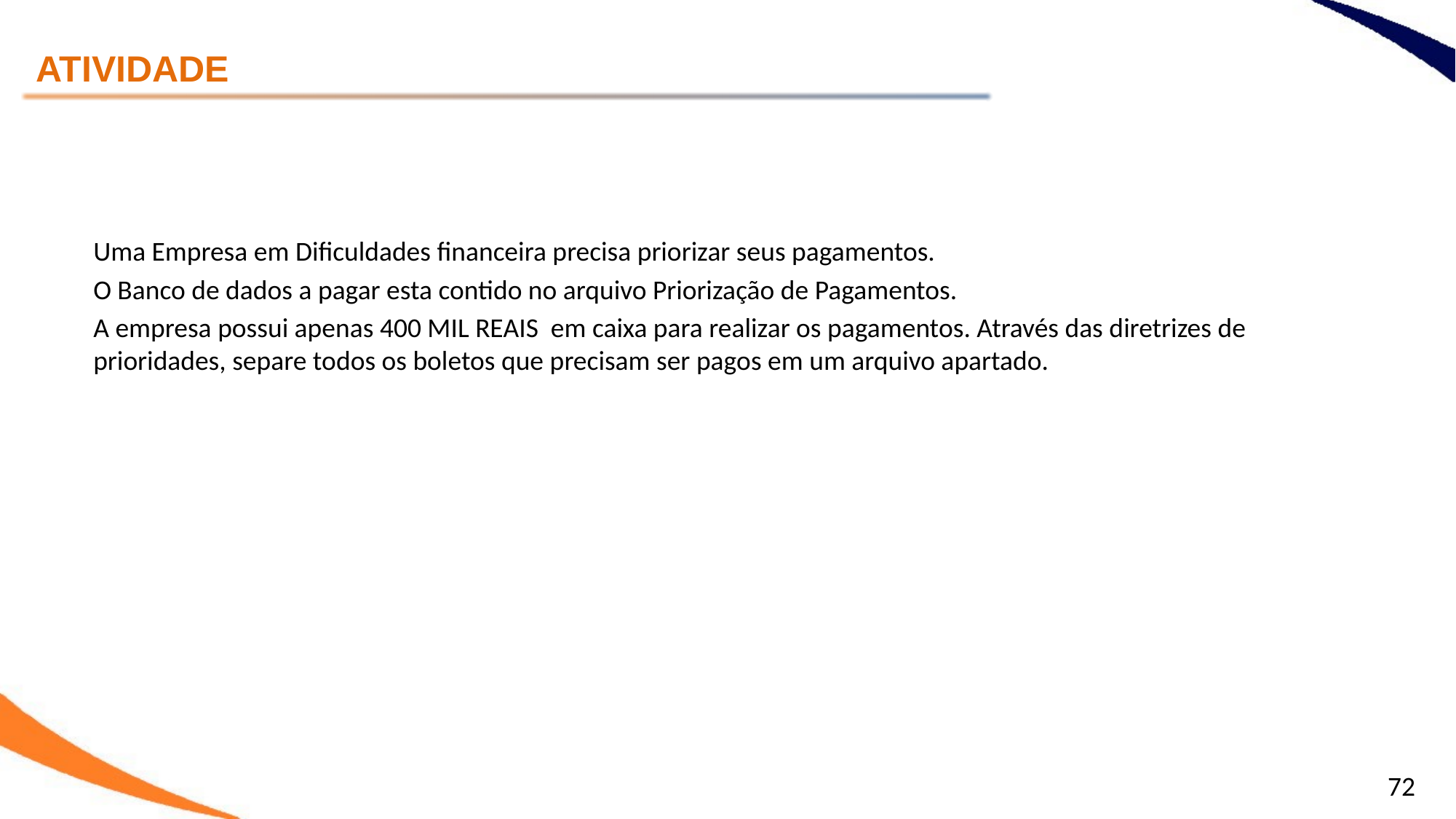

ATIVIDADE
Uma Empresa em Dificuldades financeira precisa priorizar seus pagamentos.
O Banco de dados a pagar esta contido no arquivo Priorização de Pagamentos.
A empresa possui apenas 400 MIL REAIS  em caixa para realizar os pagamentos. Através das diretrizes de prioridades, separe todos os boletos que precisam ser pagos em um arquivo apartado.